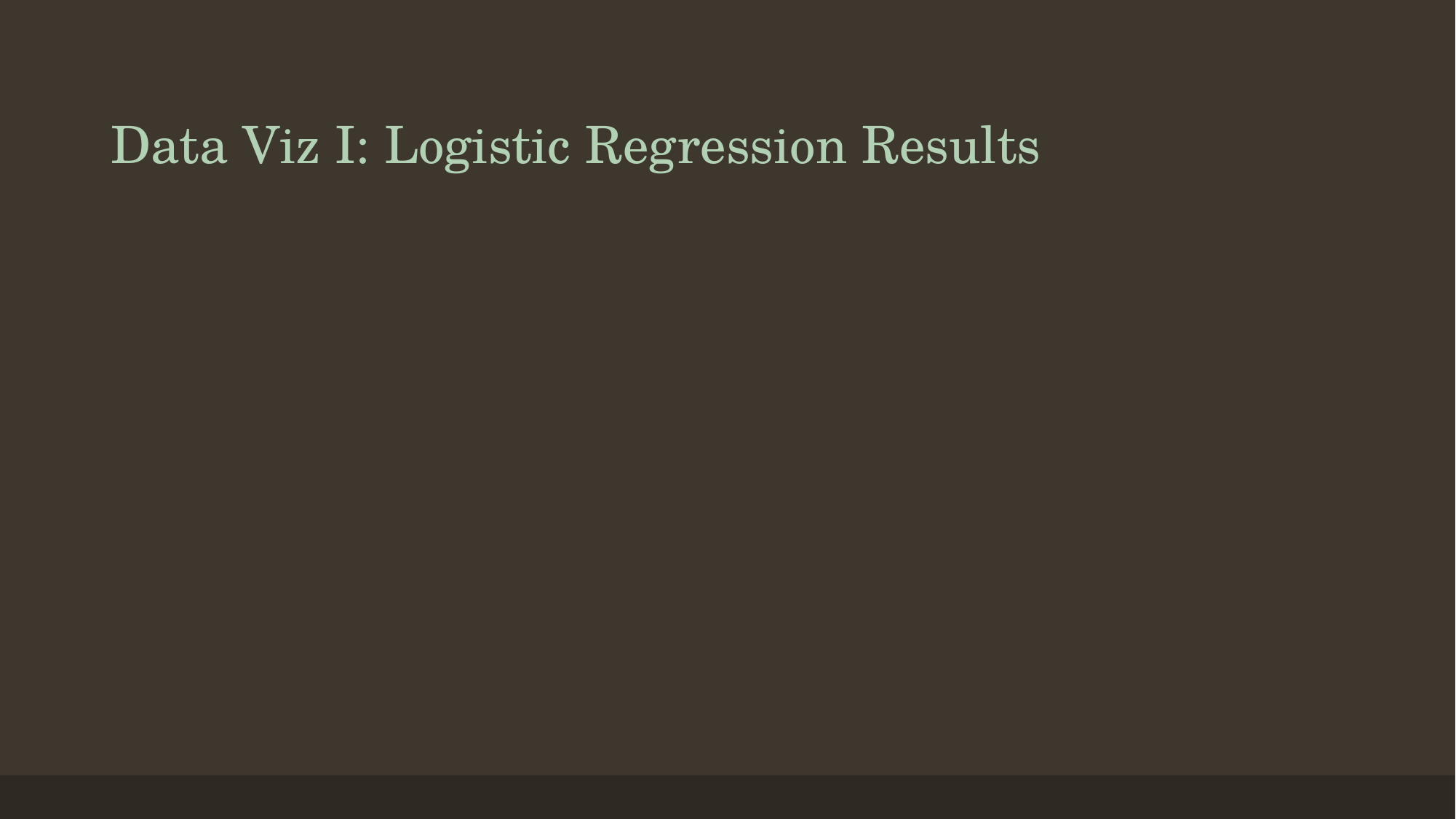

# Data Viz I: Logistic Regression Results